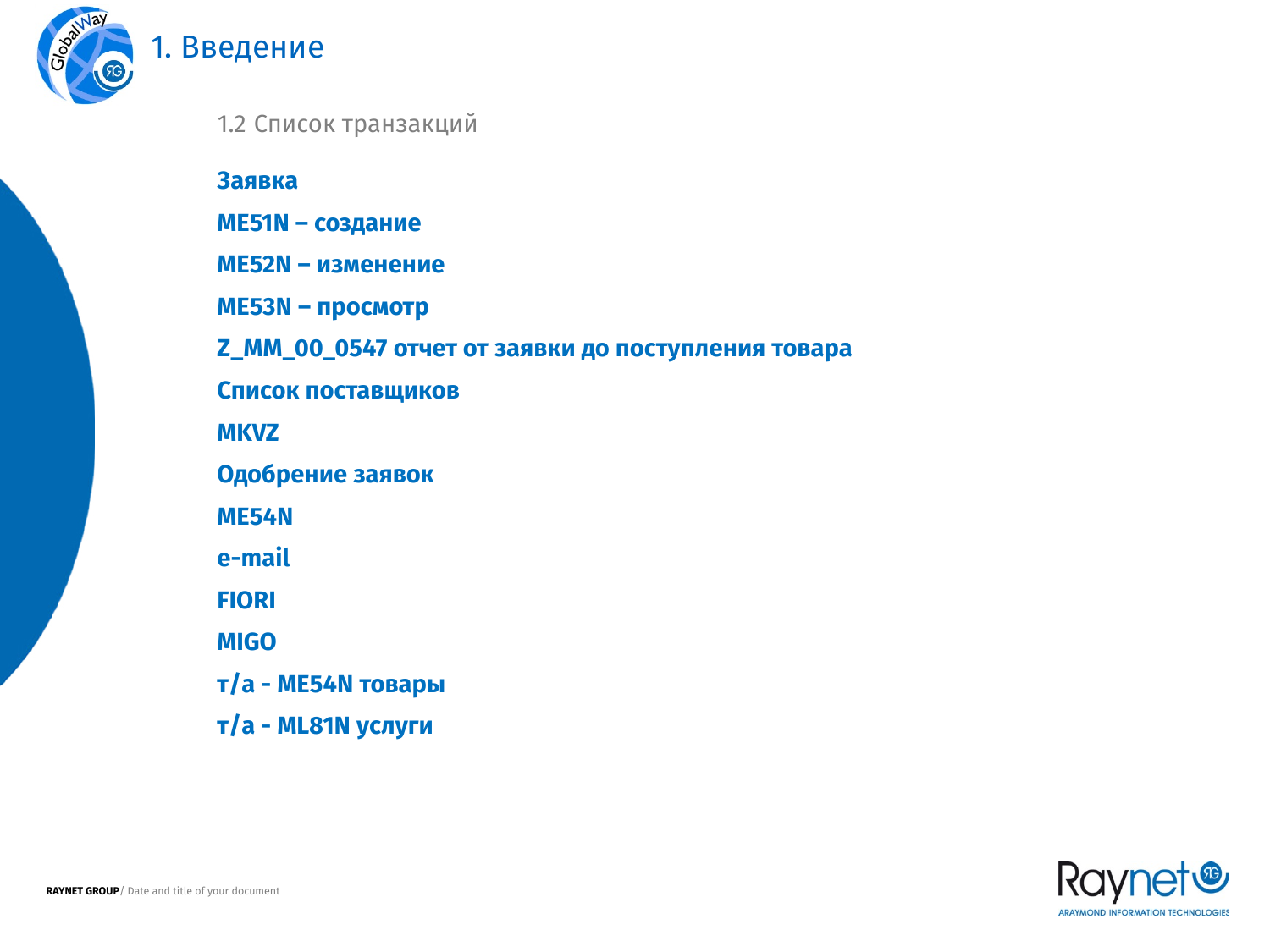

1. Введение

1.2 Список транзакций

Заявка
ME51N – создание
ME52N – изменение
ME53N – просмотр
Z_MM_00_0547 отчет от заявки до поступления товара
Список поставщиков
MKVZ
Одобрение заявок
ME54N
e-mail
FIORI
MIGO
т/а - ME54N товары
т/а - ML81N услуги

MIGO